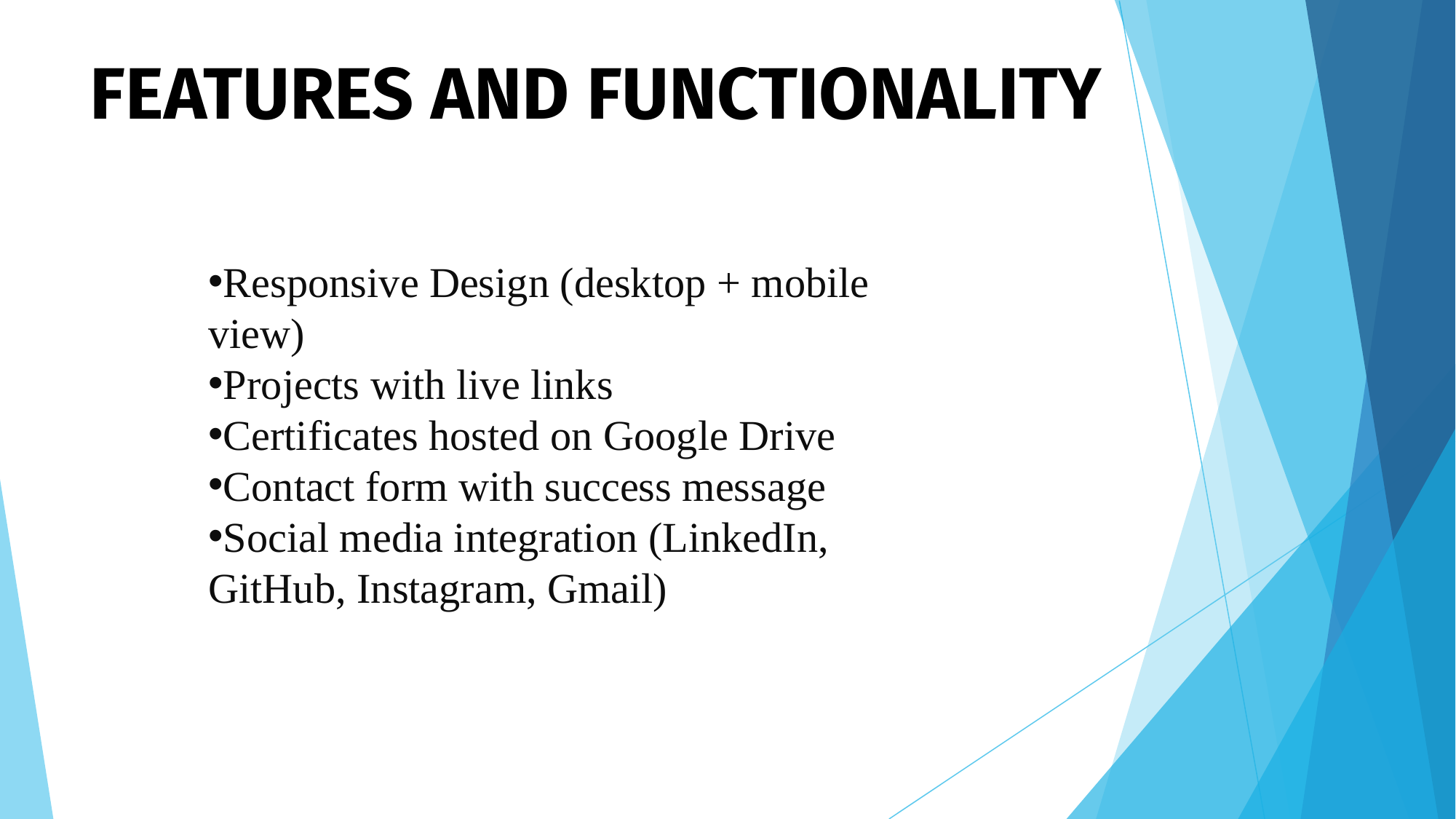

# FEATURES AND FUNCTIONALITY
Responsive Design (desktop + mobile view)
Projects with live links
Certificates hosted on Google Drive
Contact form with success message
Social media integration (LinkedIn, GitHub, Instagram, Gmail)